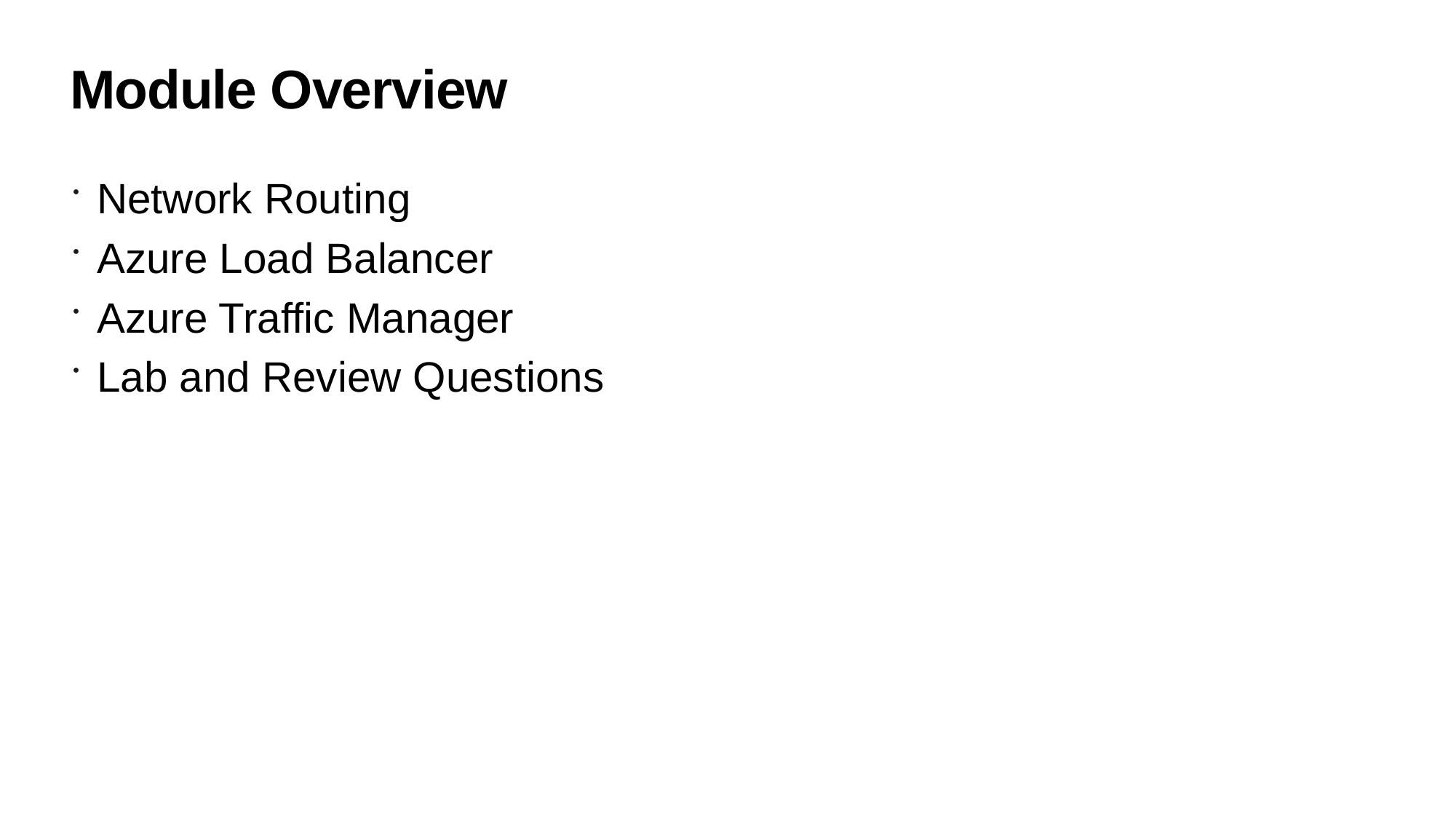

# Module Overview
Network Routing
Azure Load Balancer
Azure Traffic Manager
Lab and Review Questions